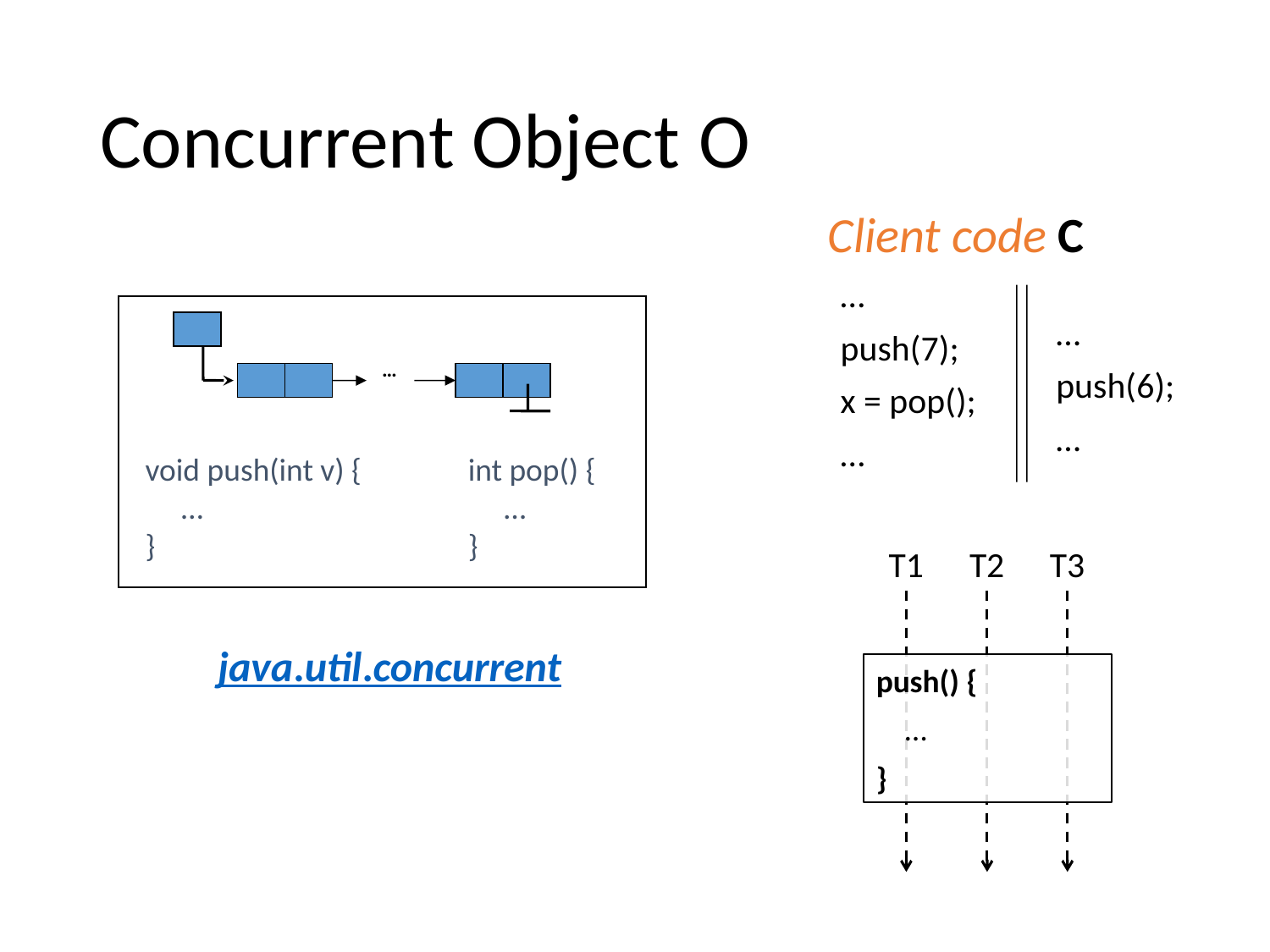

# Concurrent Object O
Client code C
…
push(7);
x = pop();
…

…
push(6);
…

…

void push(int v) {
     …
}
int pop() {
     …
}
T1
T2
T3
push() {
    …
}
java.util.concurrent